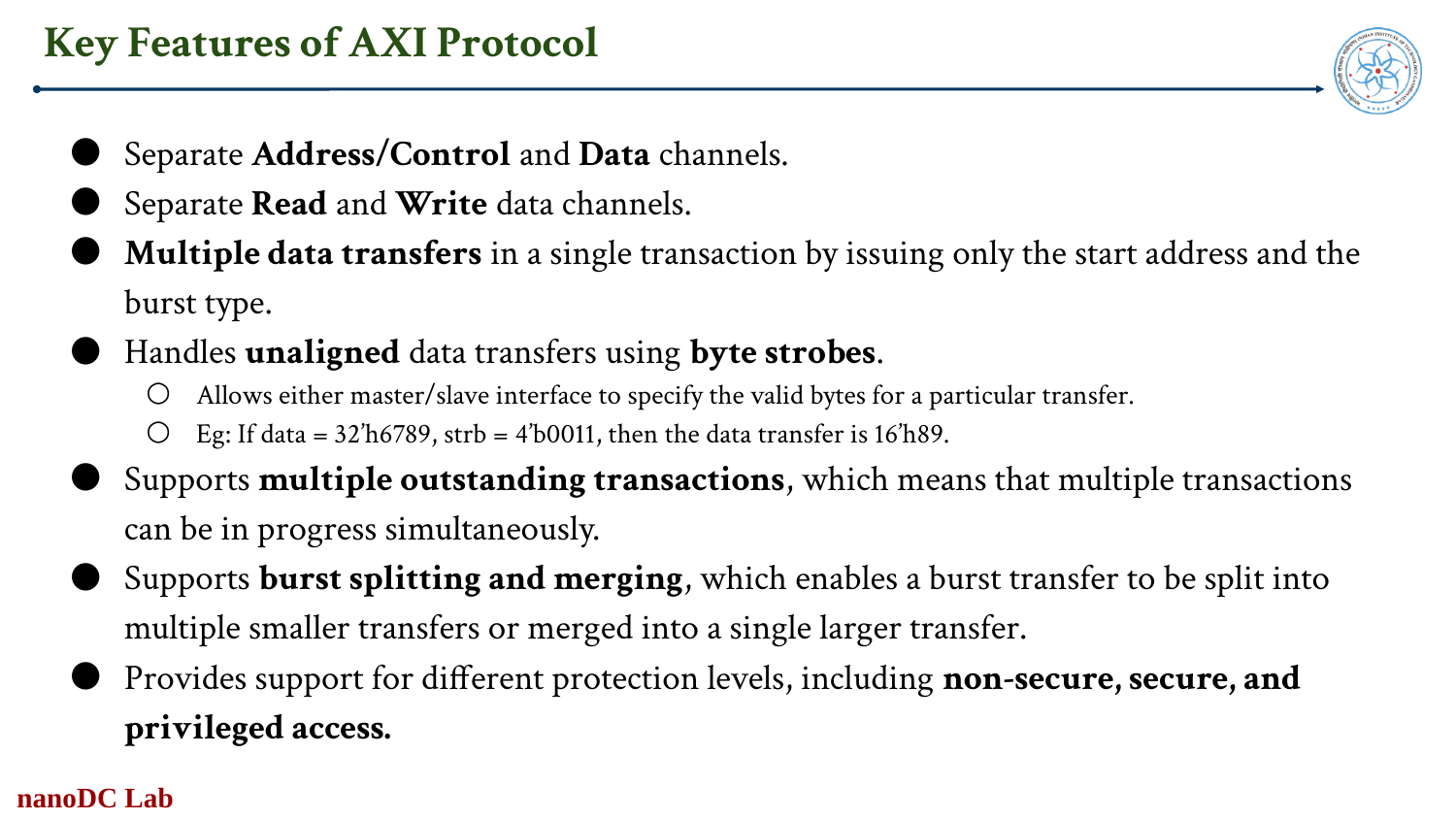

# Key Features of AXI Protocol
Separate Address/Control and Data channels.
Separate Read and Write data channels.
Multiple data transfers in a single transaction by issuing only the start address and the burst type.
Handles unaligned data transfers using byte strobes.
Allows either master/slave interface to specify the valid bytes for a particular transfer.
Eg: If data = 32’h6789, strb = 4’b0011, then the data transfer is 16’h89.
Supports multiple outstanding transactions, which means that multiple transactions can be in progress simultaneously.
Supports burst splitting and merging, which enables a burst transfer to be split into multiple smaller transfers or merged into a single larger transfer.
Provides support for different protection levels, including non-secure, secure, and privileged access.